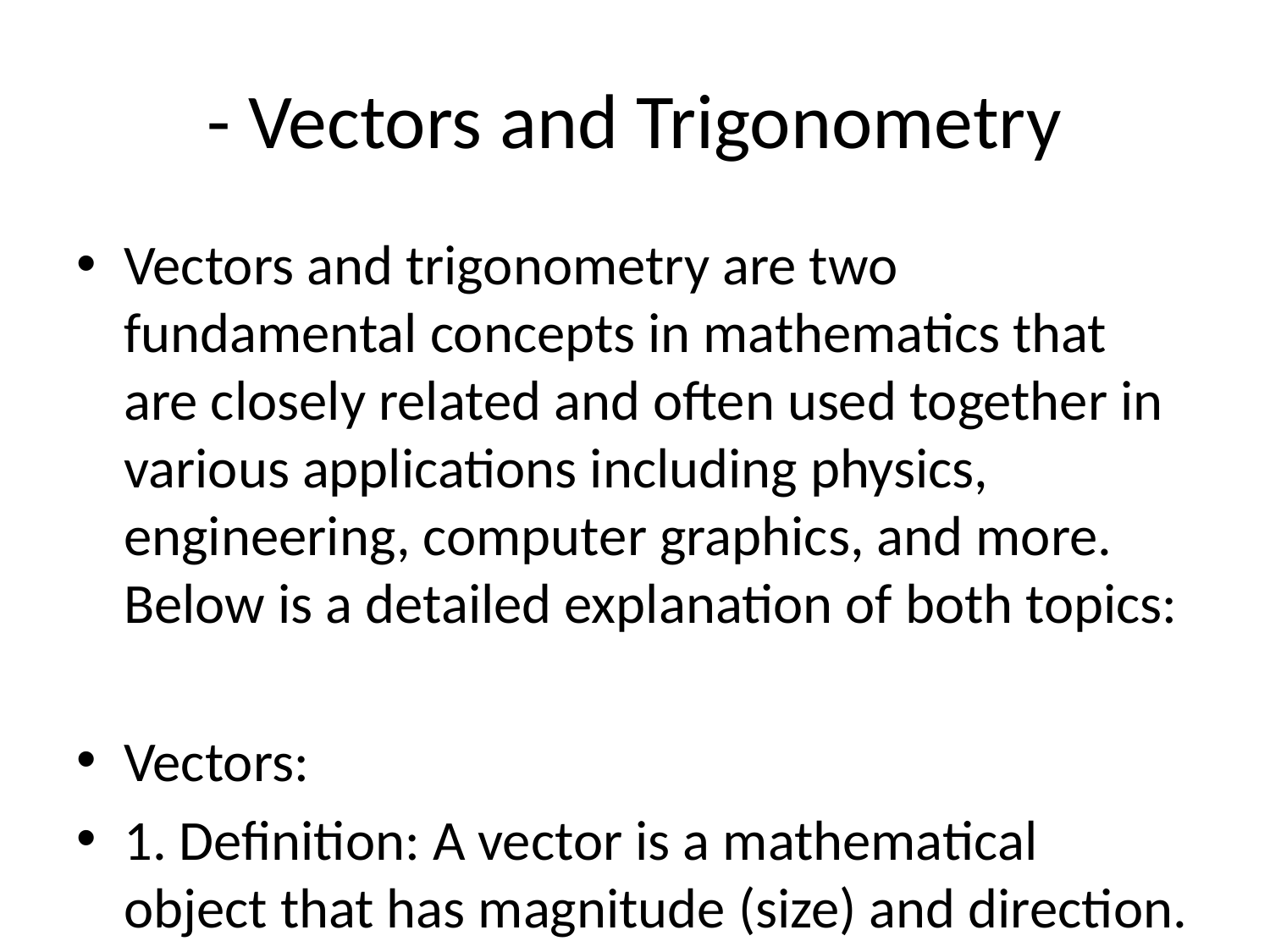

# - Vectors and Trigonometry
Vectors and trigonometry are two fundamental concepts in mathematics that are closely related and often used together in various applications including physics, engineering, computer graphics, and more. Below is a detailed explanation of both topics:

Vectors:
1. Definition: A vector is a mathematical object that has magnitude (size) and direction. Vectors are typically represented by arrows in a coordinate system, with the length of the arrow indicating the magnitude and the direction indicating the direction of the vector. Vectors are used to represent quantities such as force, velocity, acceleration, and displacement.

2. Components of a Vector: A vector in a two-dimensional space can be broken down into its x and y components. In a three-dimensional space, a vector can be expressed in terms of its x, y, and z components. The components of a vector represent the projections of the vector onto the coordinate axes.

3. Vector Operations: In addition to addition and scalar multiplication, vectors can undergo the following operations:
   - Dot Product: The dot product of two vectors is a scalar quantity that is equal to the product of the magnitudes of the vectors and the cosine of the angle between them.
   - Cross Product: The cross product of two vectors is another vector that is perpendicular to the plane defined by the two original vectors. Its magnitude is equal to the product of the magnitudes of the vectors and the sine of the angle between them.

Trigonometry:
1. Definition: Trigonometry is a branch of mathematics that deals with the relationships between the sides and angles of triangles. It primarily focuses on the trigonometric functions such as sine, cosine, tangent, cosecant, secant, and cotangent.

2. Trigonometric Functions: The main trigonometric functions are defined based on the ratios of the sides of a right triangle. For a right triangle with an angle θ, the following trigonometric functions can be defined:
   - Sine (sin θ) = opposite/hypotenuse
   - Cosine (cos θ) = adjacent/hypotenuse
   - Tangent (tan θ) = opposite/adjacent
   - Cosecant (csc θ) = 1/sin θ
   - Secant (sec θ) = 1/cos θ
   - Cotangent (cot θ) = 1/tan θ

3. Identities and Formulas: Trigonometry involves various identities and formulas to solve problems involving angles and lengths. Some important identities include the Pythagorean identities, sum and difference formulas, double angle formulas, and more.

In summary, vectors represent quantities with both magnitude and direction, while trigonometry deals with the relationships between angles and sides of triangles. Together, these two concepts are essential in solving problems related to motion, forces, waves, and many other areas of mathematics and science.